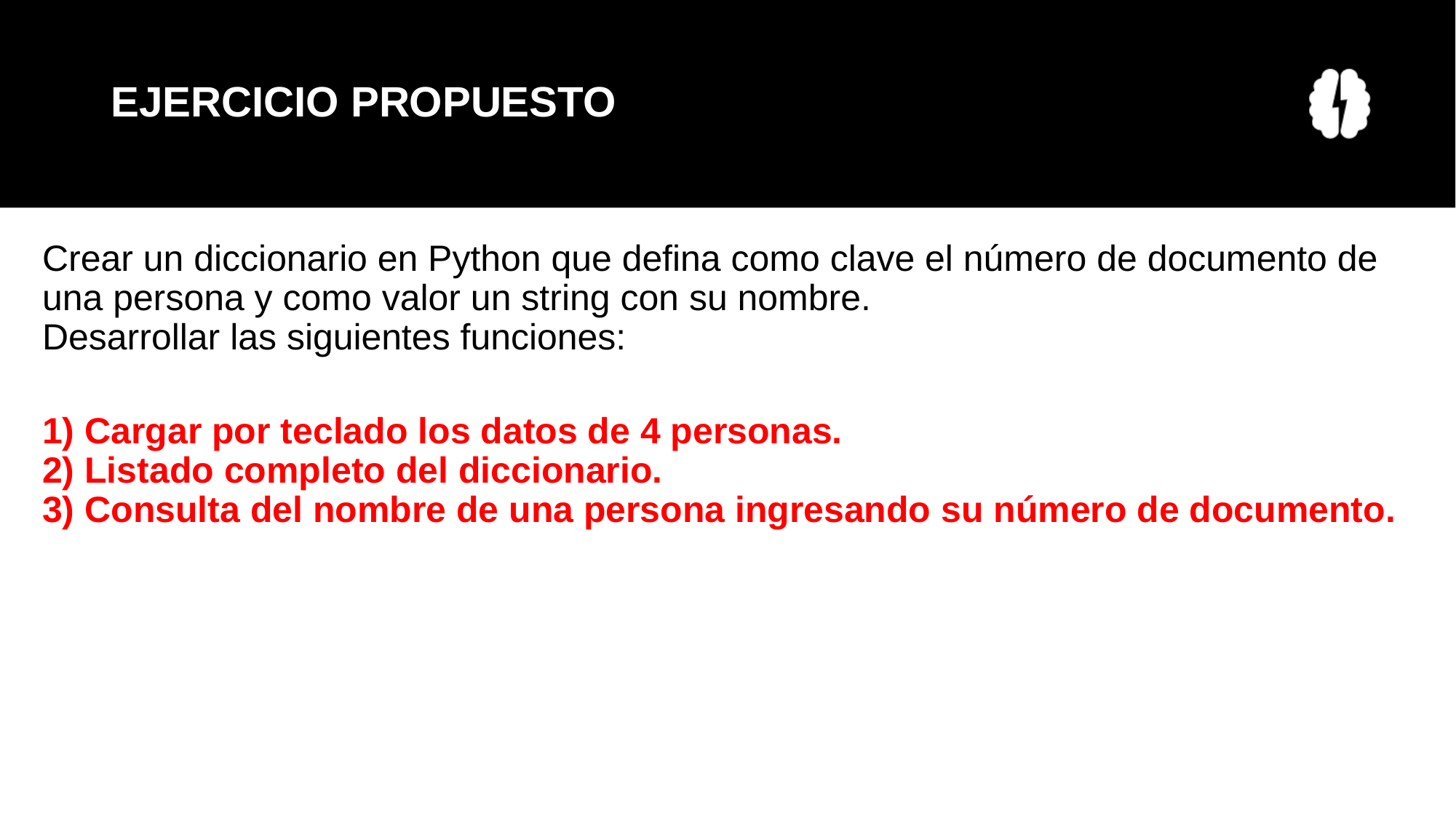

# EJERCICIO PROPUESTO
Crear un diccionario en Python que defina como clave el número de documento de una persona y como valor un string con su nombre.
Desarrollar las siguientes funciones:
1) Cargar por teclado los datos de 4 personas.
2) Listado completo del diccionario.
3) Consulta del nombre de una persona ingresando su número de documento.